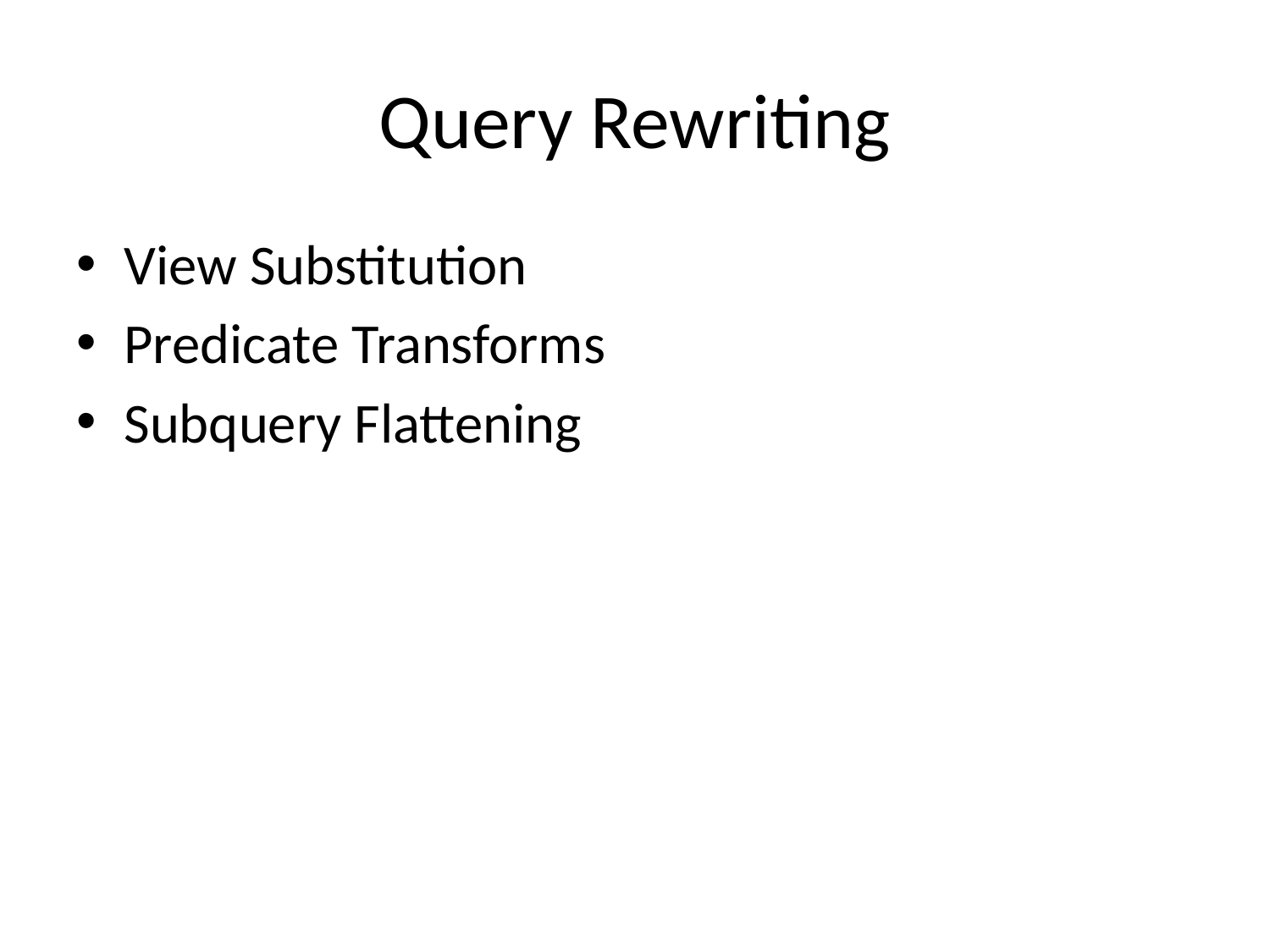

# Query Rewriting
View Substitution
Predicate Transforms
Subquery Flattening